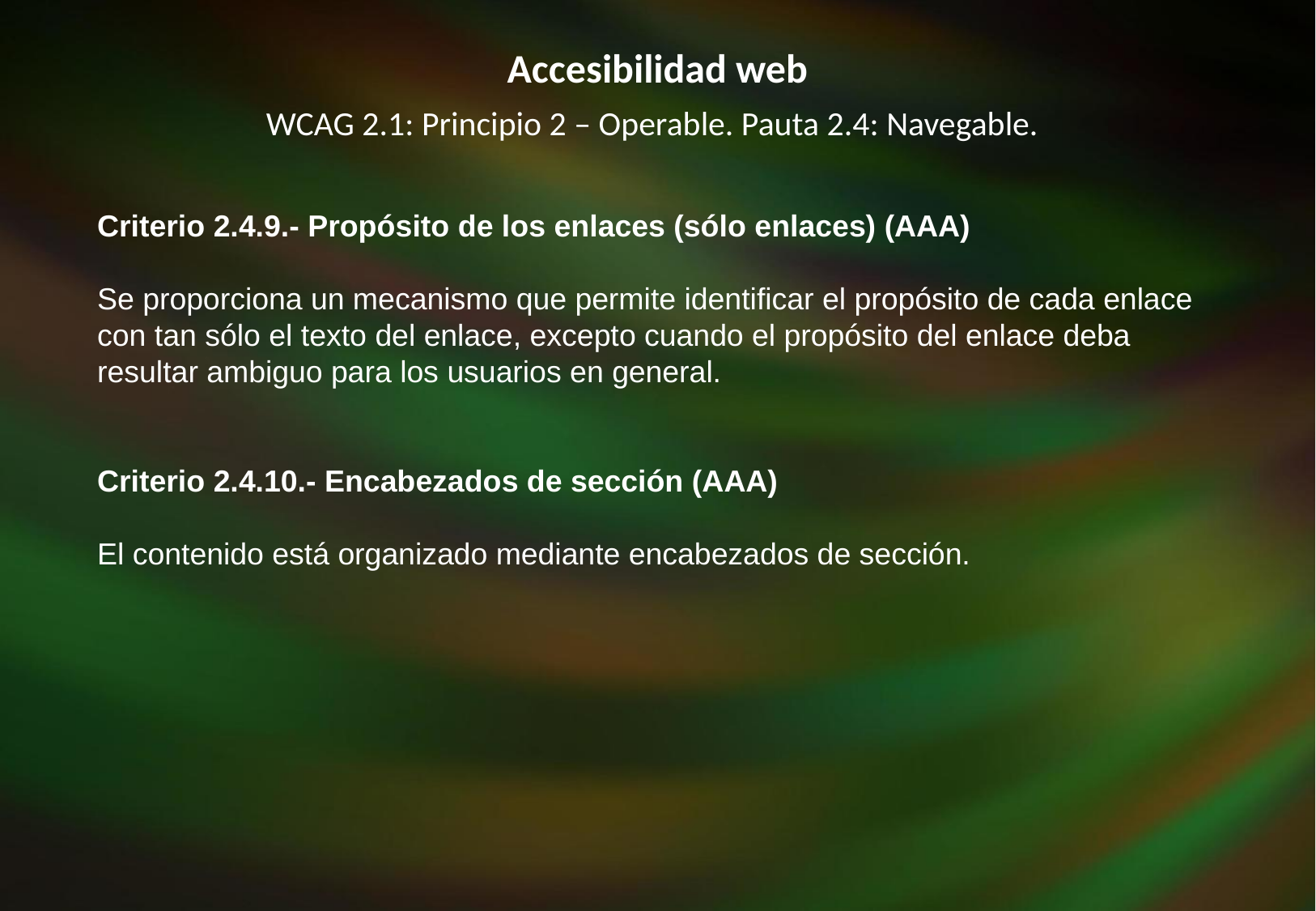

Accesibilidad web
WCAG 2.1: Principio 2 – Operable. Pauta 2.4: Navegable.
Criterio 2.4.9.- Propósito de los enlaces (sólo enlaces) (AAA)

Se proporciona un mecanismo que permite identificar el propósito de cada enlace con tan sólo el texto del enlace, excepto cuando el propósito del enlace deba resultar ambiguo para los usuarios en general.

Criterio 2.4.10.- Encabezados de sección (AAA)

El contenido está organizado mediante encabezados de sección.